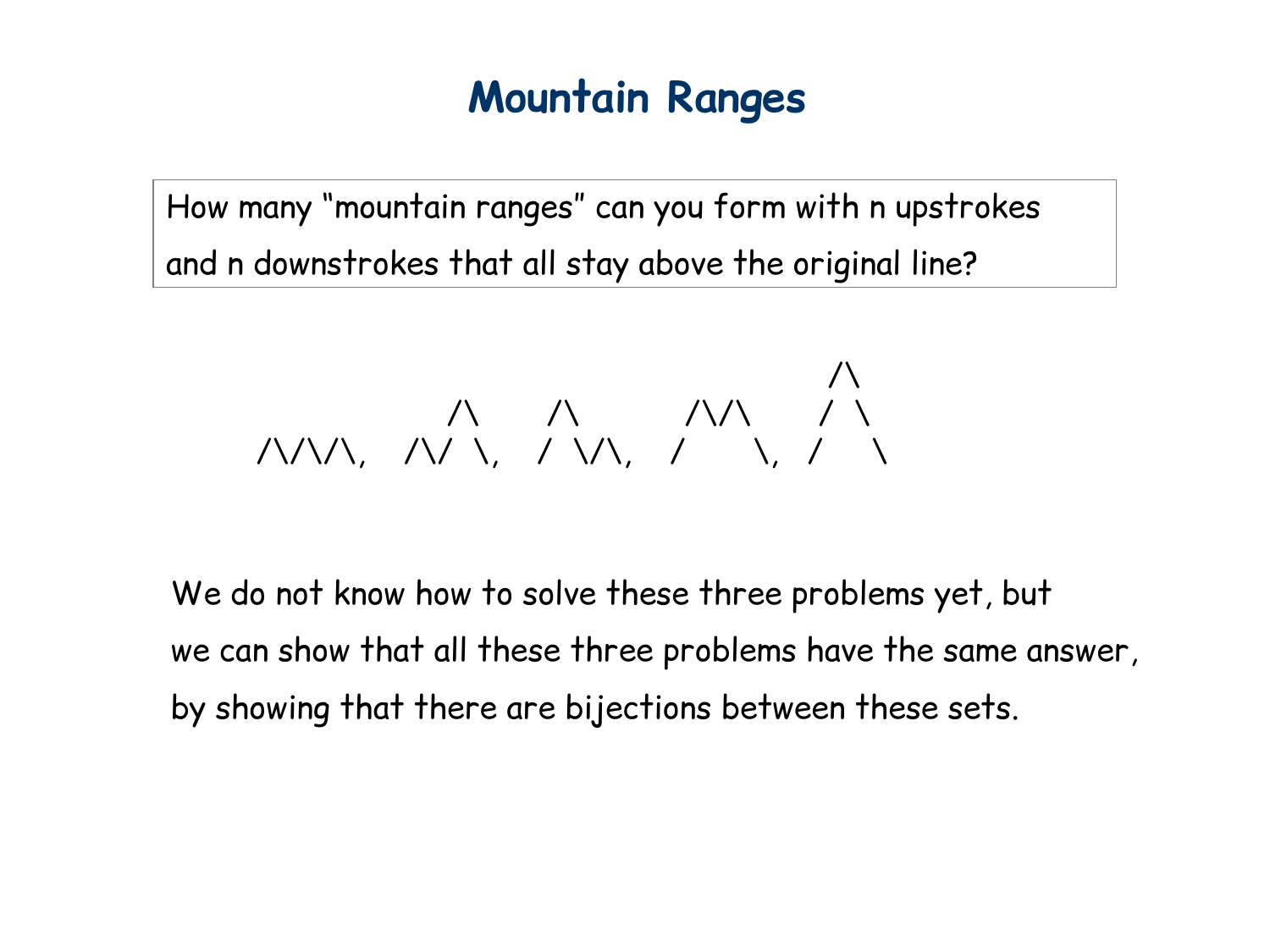

Mountain Ranges
How many “mountain ranges” can you form with n upstrokes
and n downstrokes that all stay above the original line?
                                                            /\
                    /\       /\           /\/\       /  \
/\/\/\,    /\/  \,    /  \/\,    /       \,   /     \
We do not know how to solve these three problems yet, but
we can show that all these three problems have the same answer,
by showing that there are bijections between these sets.